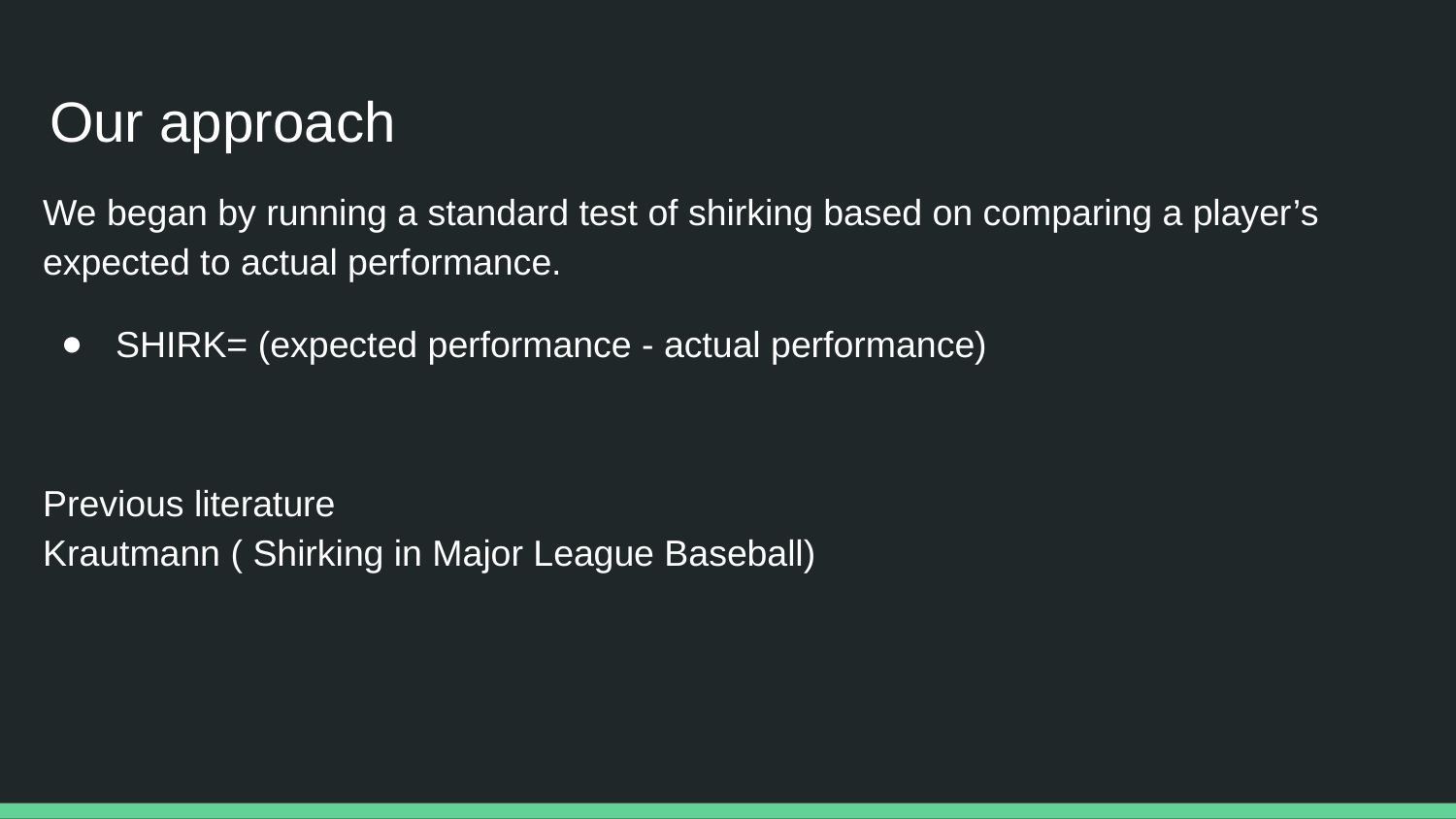

# Our approach
We began by running a standard test of shirking based on comparing a player’s expected to actual performance.
SHIRK= (expected performance - actual performance)

Previous literature
Krautmann ( Shirking in Major League Baseball)